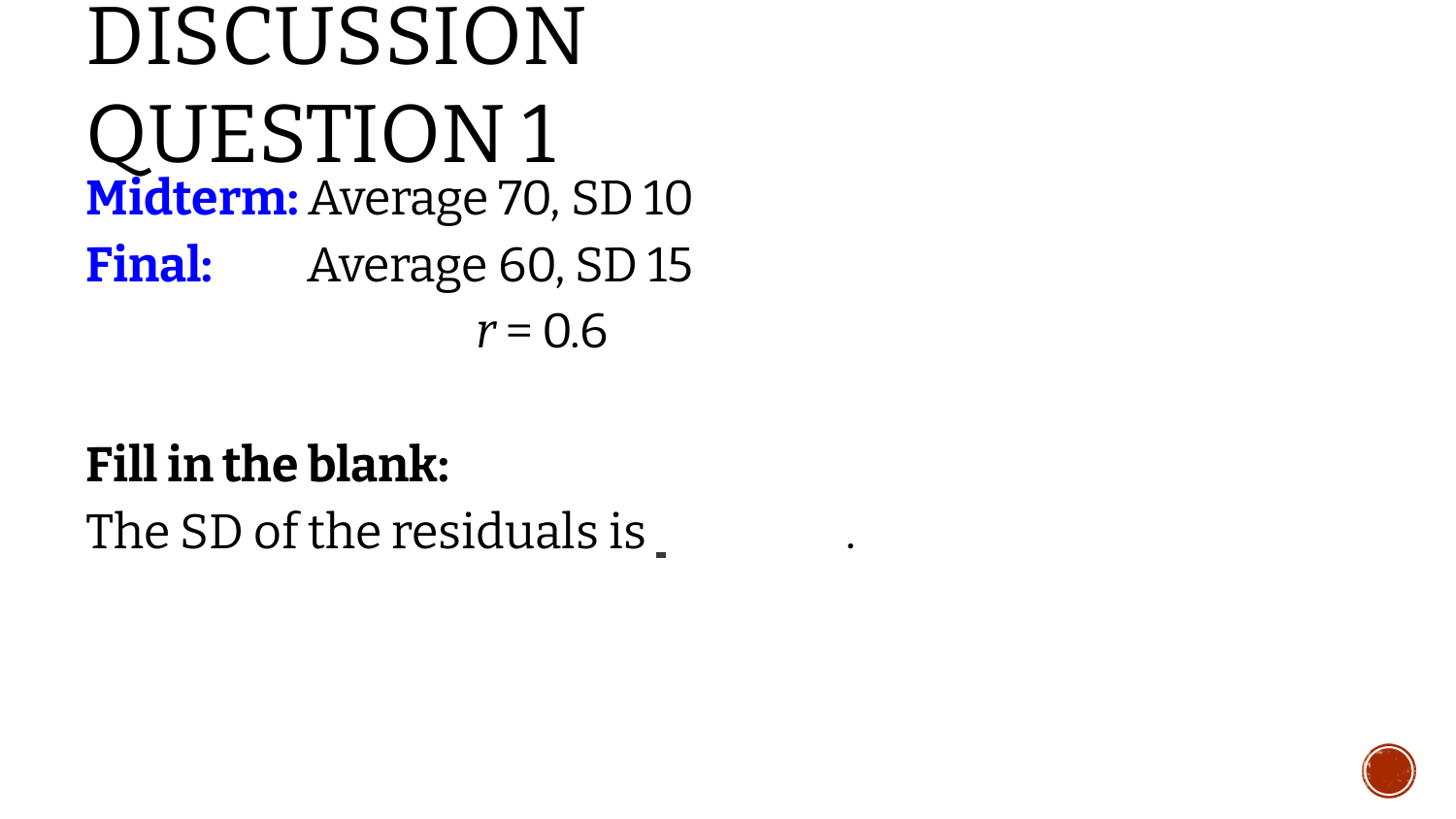

# Discussion Question 1
Midterm: Average 70, SD 10
Average 60, SD 15
r = 0.6
Final:
Fill in the blank:
The SD of the residuals is  	.